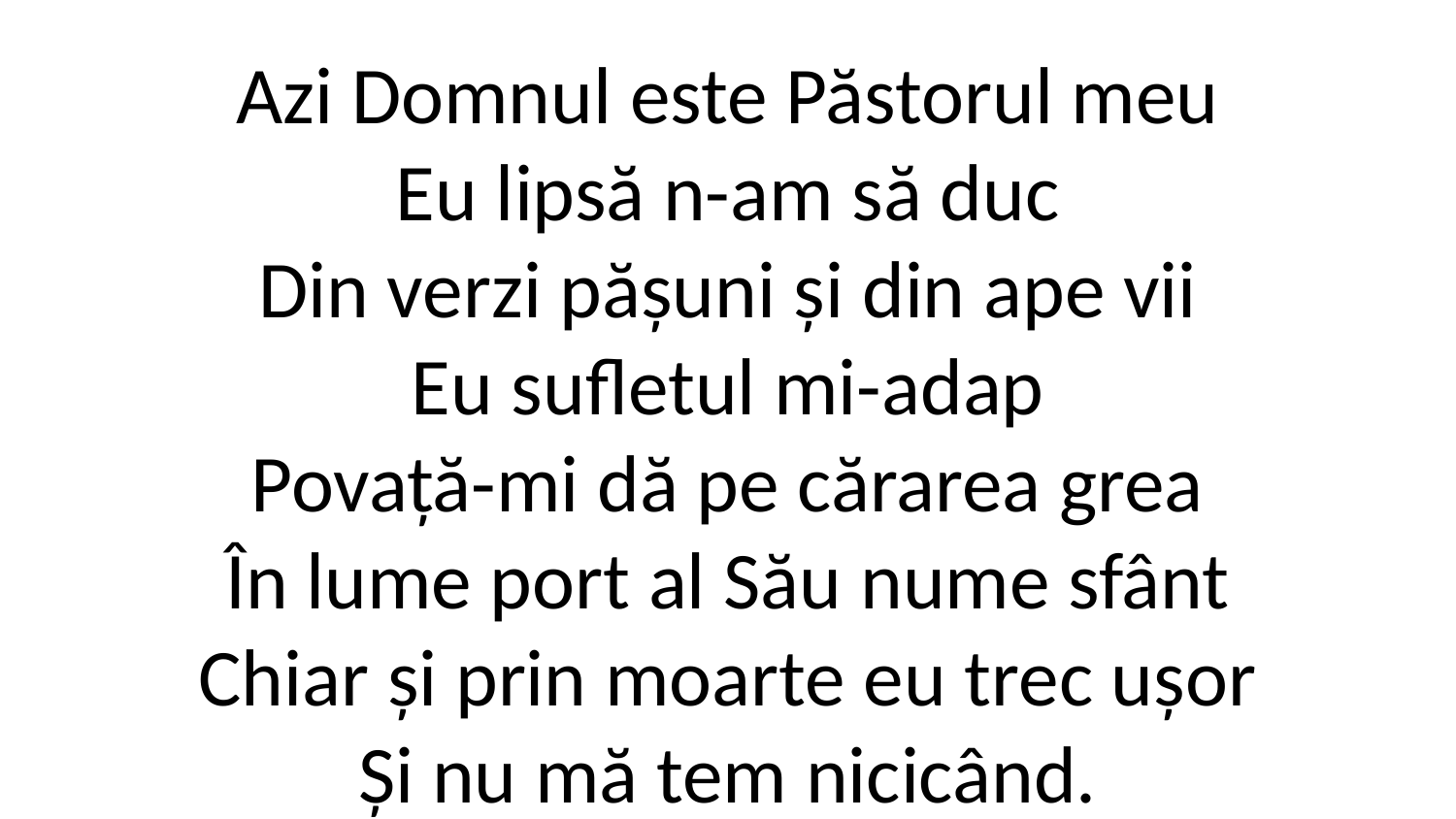

Azi Domnul este Păstorul meu
Eu lipsă n-am să duc
Din verzi pășuni și din ape vii
Eu sufletul mi-adap
Povață-mi dă pe cărarea grea
În lume port al Său nume sfânt
Chiar și prin moarte eu trec ușor
Și nu mă tem nicicând.